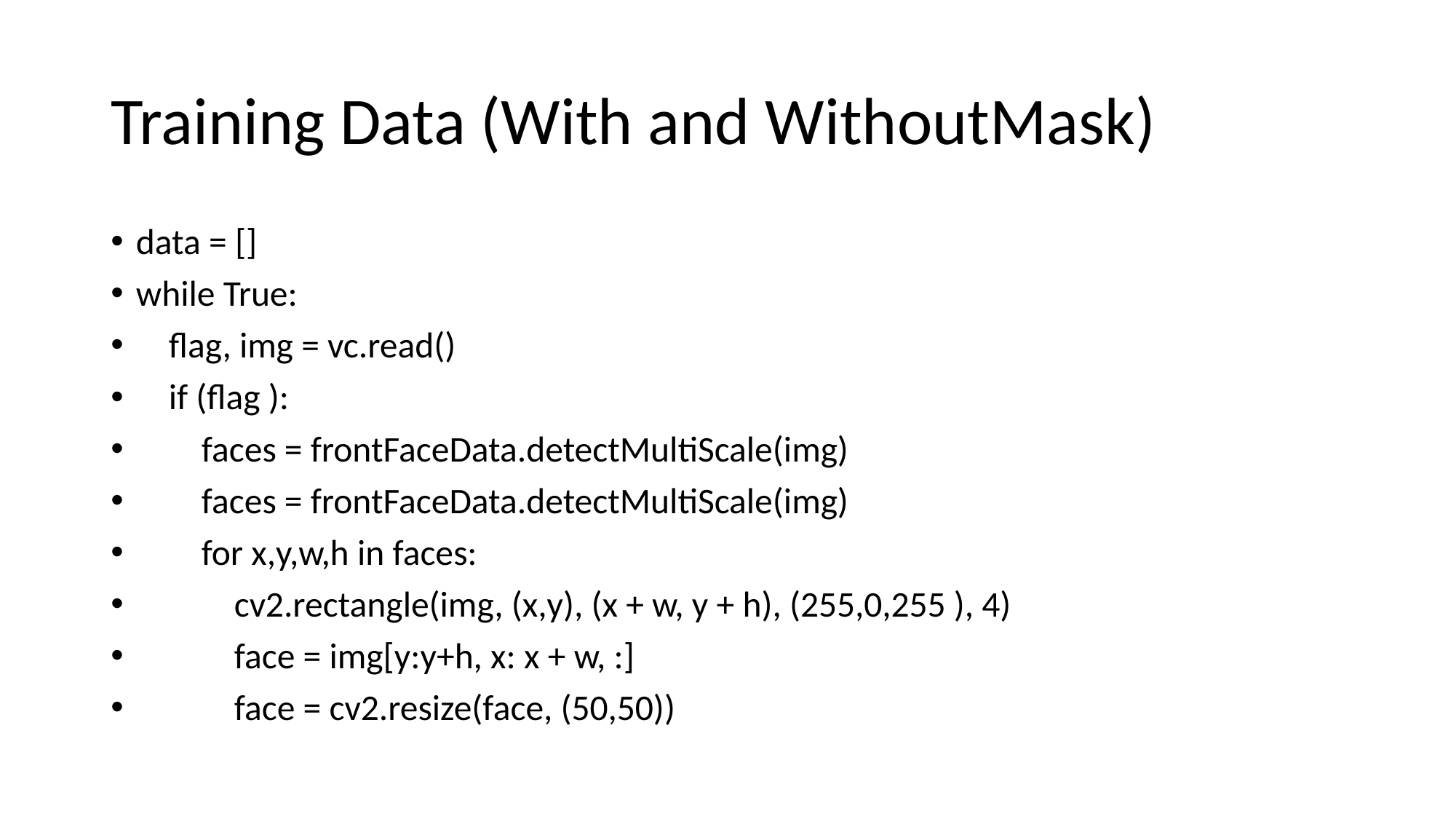

# Training Data (With and WithoutMask)
data = []
while True:
    flag, img = vc.read()
    if (flag ):
        faces = frontFaceData.detectMultiScale(img)
        faces = frontFaceData.detectMultiScale(img)
        for x,y,w,h in faces:
            cv2.rectangle(img, (x,y), (x + w, y + h), (255,0,255 ), 4)
            face = img[y:y+h, x: x + w, :]
            face = cv2.resize(face, (50,50))